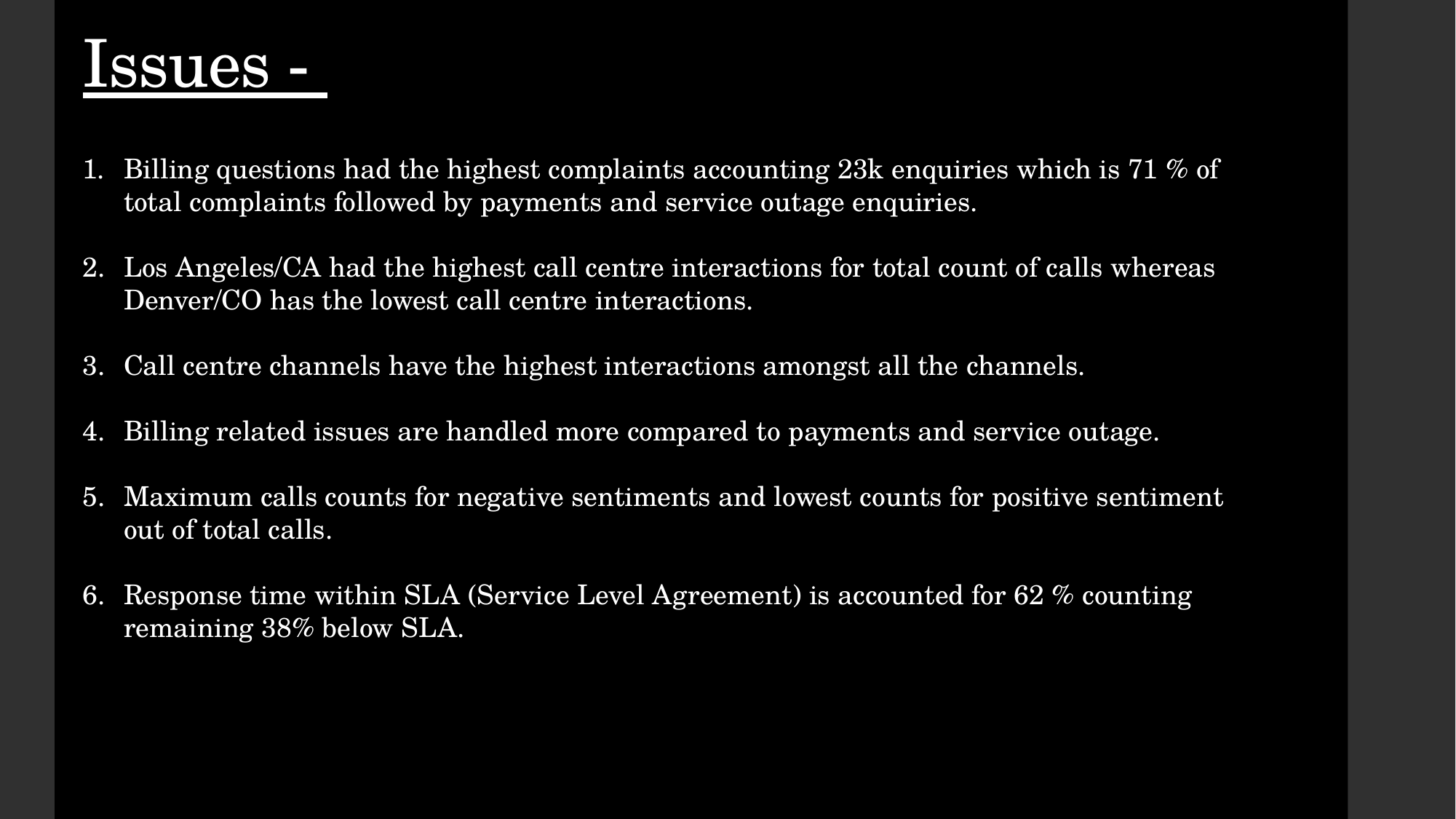

# Issues -
Billing questions had the highest complaints accounting 23k enquiries which is 71 % of total complaints followed by payments and service outage enquiries.

Los Angeles/CA had the highest call centre interactions for total count of calls whereas Denver/CO has the lowest call centre interactions.

Call centre channels have the highest interactions amongst all the channels.

Billing related issues are handled more compared to payments and service outage.

Maximum calls counts for negative sentiments and lowest counts for positive sentiment out of total calls.

Response time within SLA (Service Level Agreement) is accounted for 62 % counting remaining 38% below SLA.